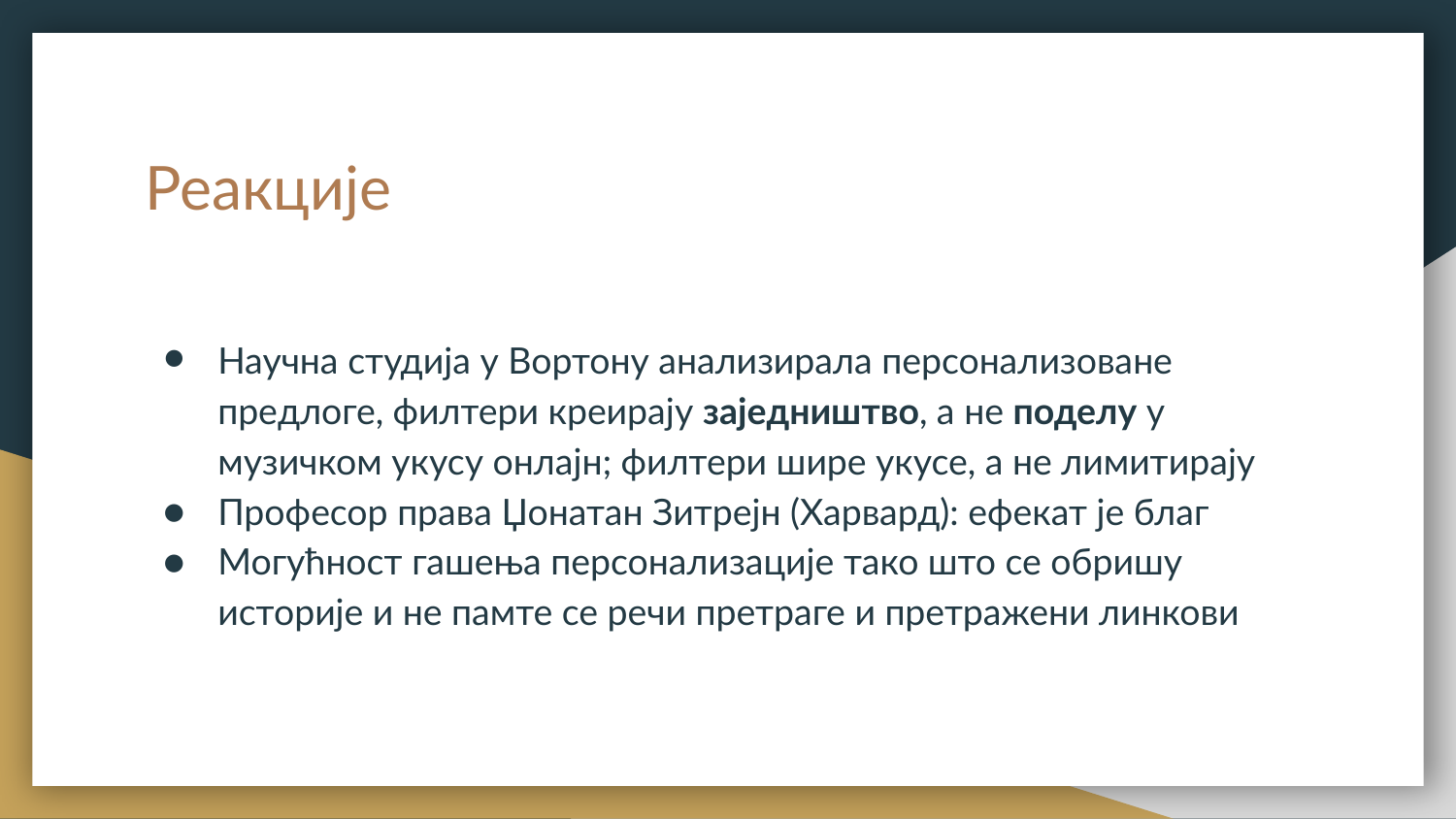

# Реакције
Научна студија у Вортону анализирала персонализоване предлоге, филтери креирају заједништво, а не поделу у музичком укусу онлајн; филтери шире укусе, а не лимитирају
Професор права Џонатан Зитрејн (Харвард): ефекат је благ
Могућност гашења персонализације тако што се обришу историје и не памте се речи претраге и претражени линкови